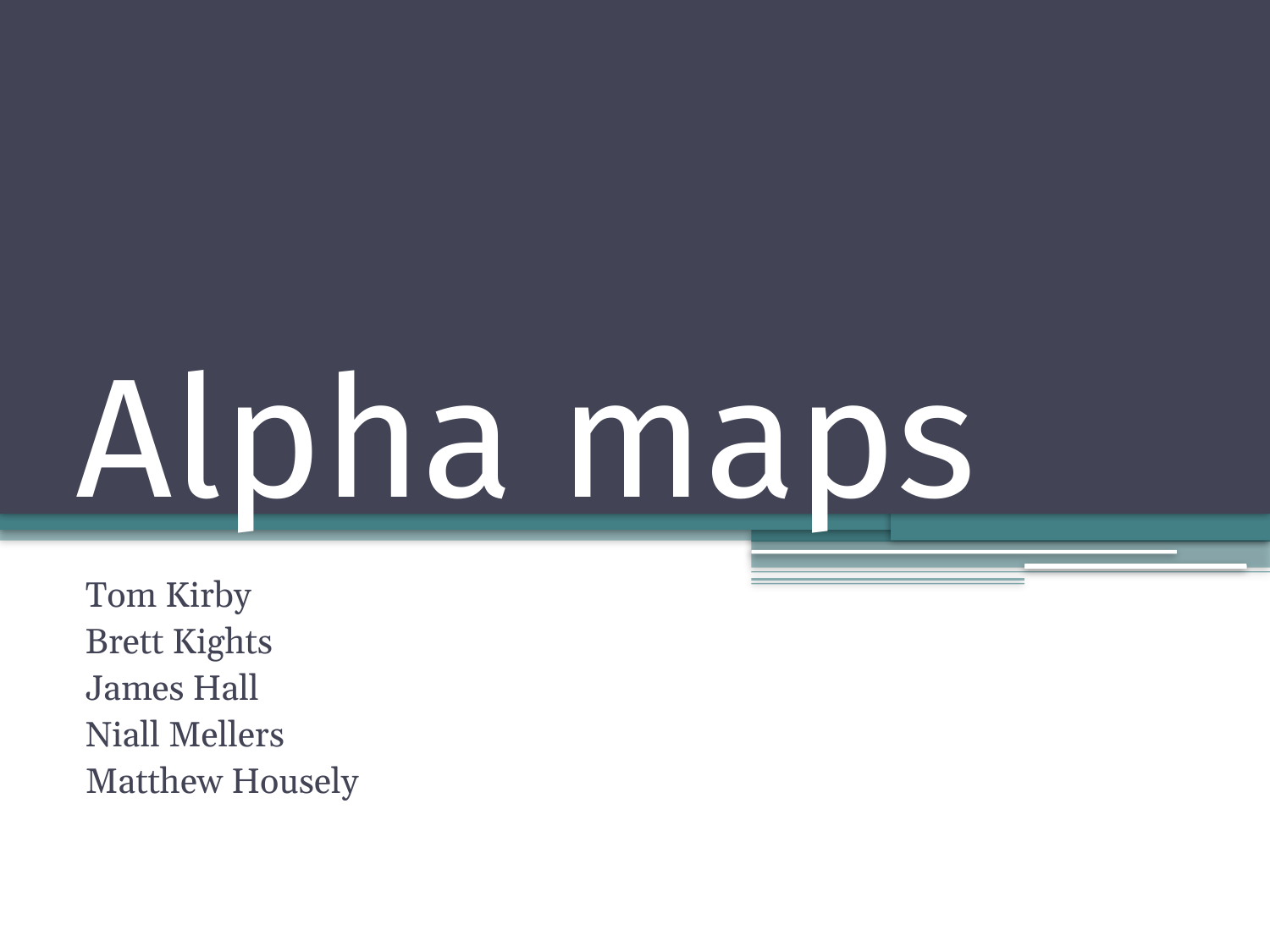

# Alpha maps
Tom Kirby
Brett Kights
James Hall
Niall Mellers
Matthew Housely